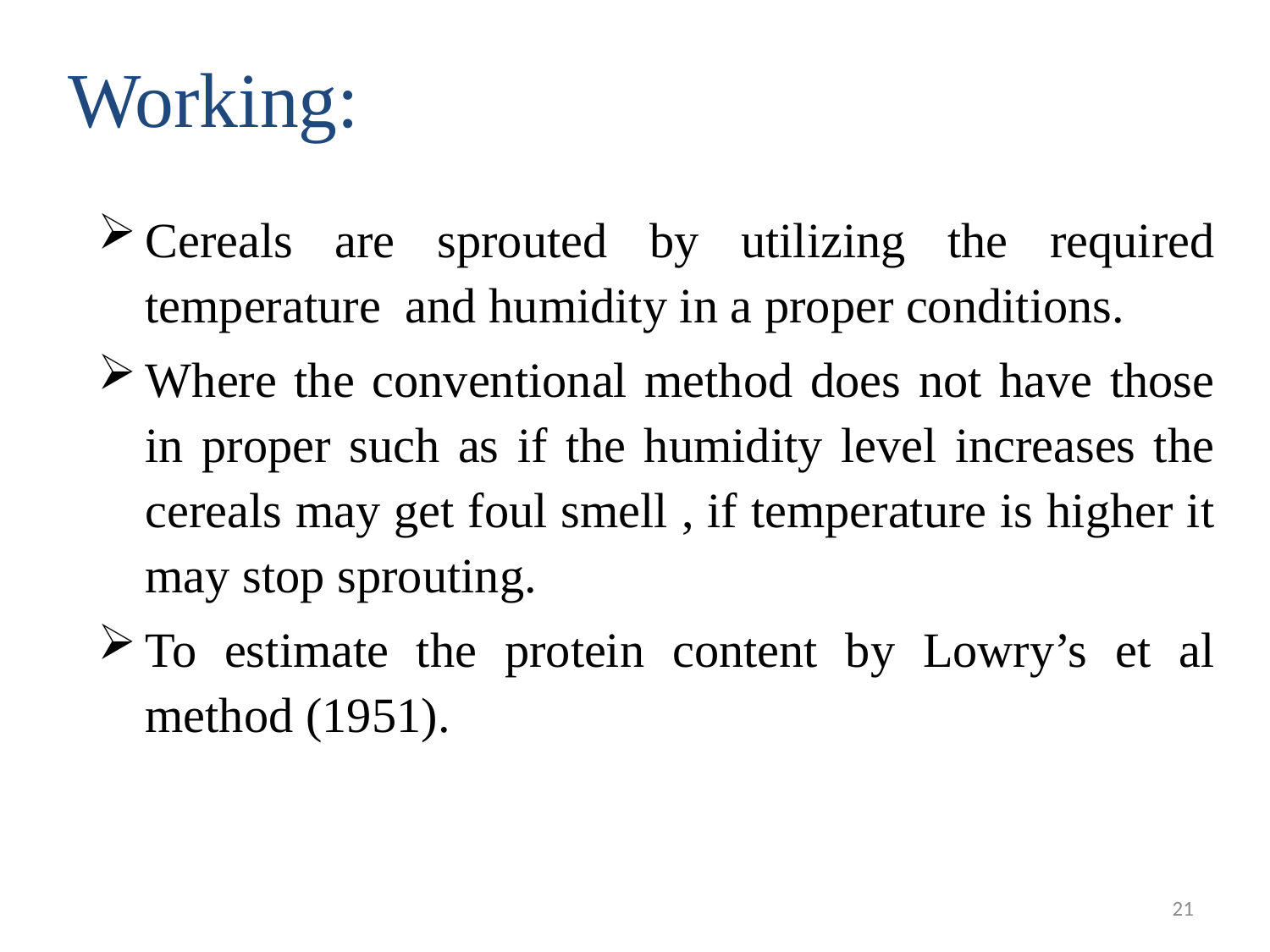

# Working:
Cereals are sprouted by utilizing the required temperature  and humidity in a proper conditions.
Where the conventional method does not have those in proper such as if the humidity level increases the cereals may get foul smell , if temperature is higher it may stop sprouting.
To estimate the protein content by Lowry’s et al method (1951).
21